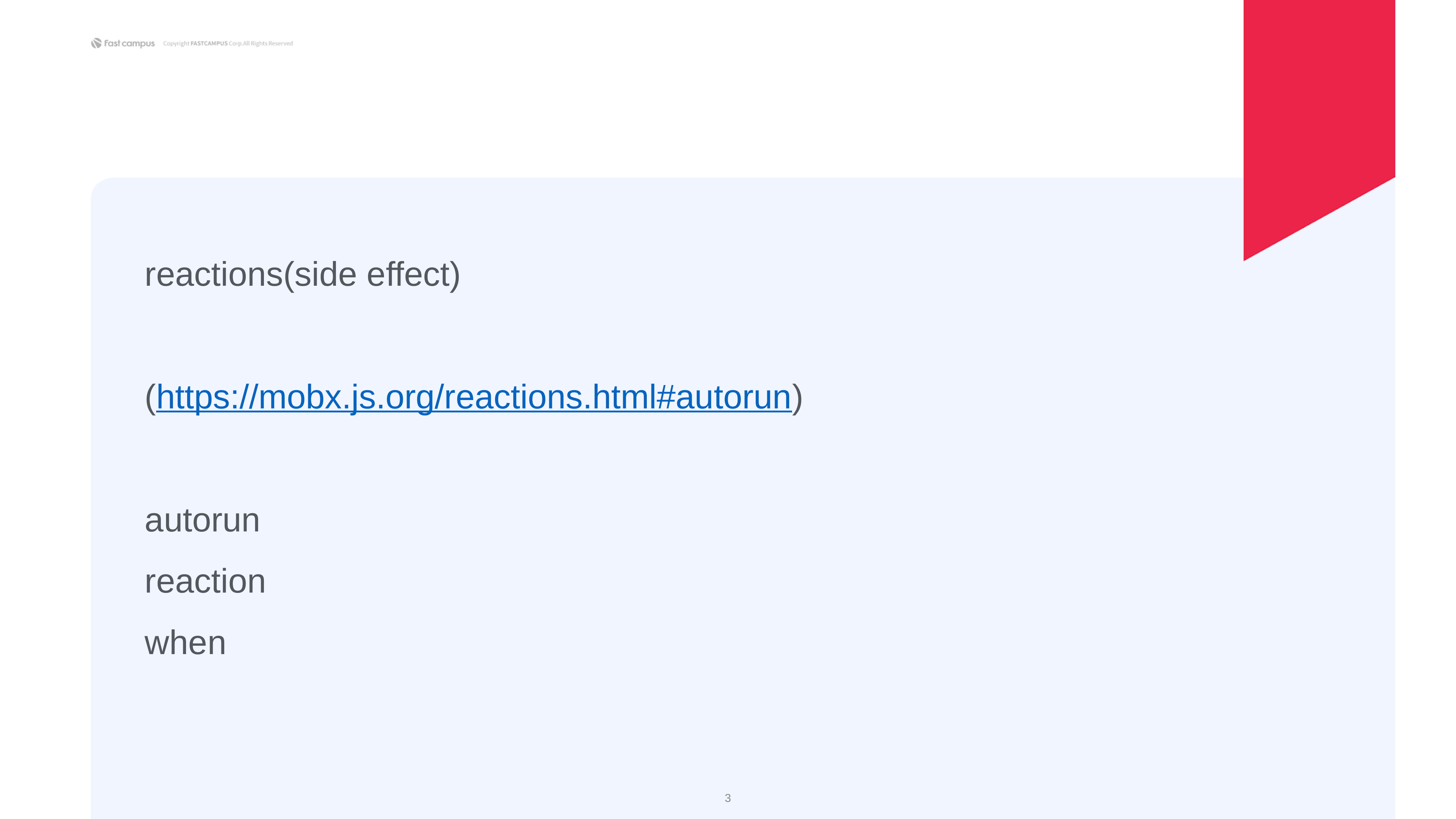

reactions(side effect)

(https://mobx.js.org/reactions.html#autorun)

autorun
reaction
when
3